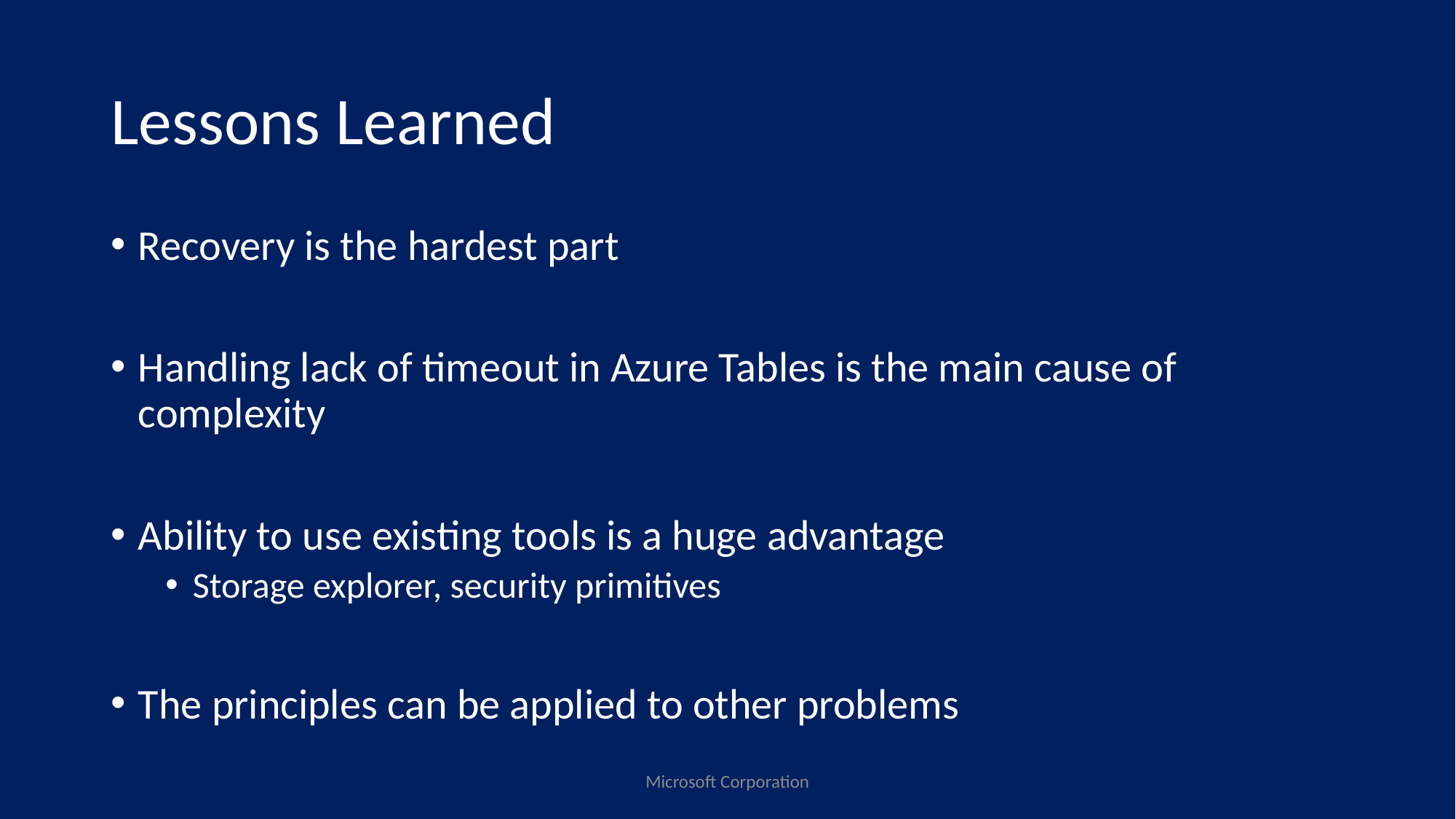

# Lessons Learned
Recovery is the hardest part

Handling lack of timeout in Azure Tables is the main cause of complexity

Ability to use existing tools is a huge advantage
Storage explorer, security primitives

The principles can be applied to other problems
Microsoft Corporation